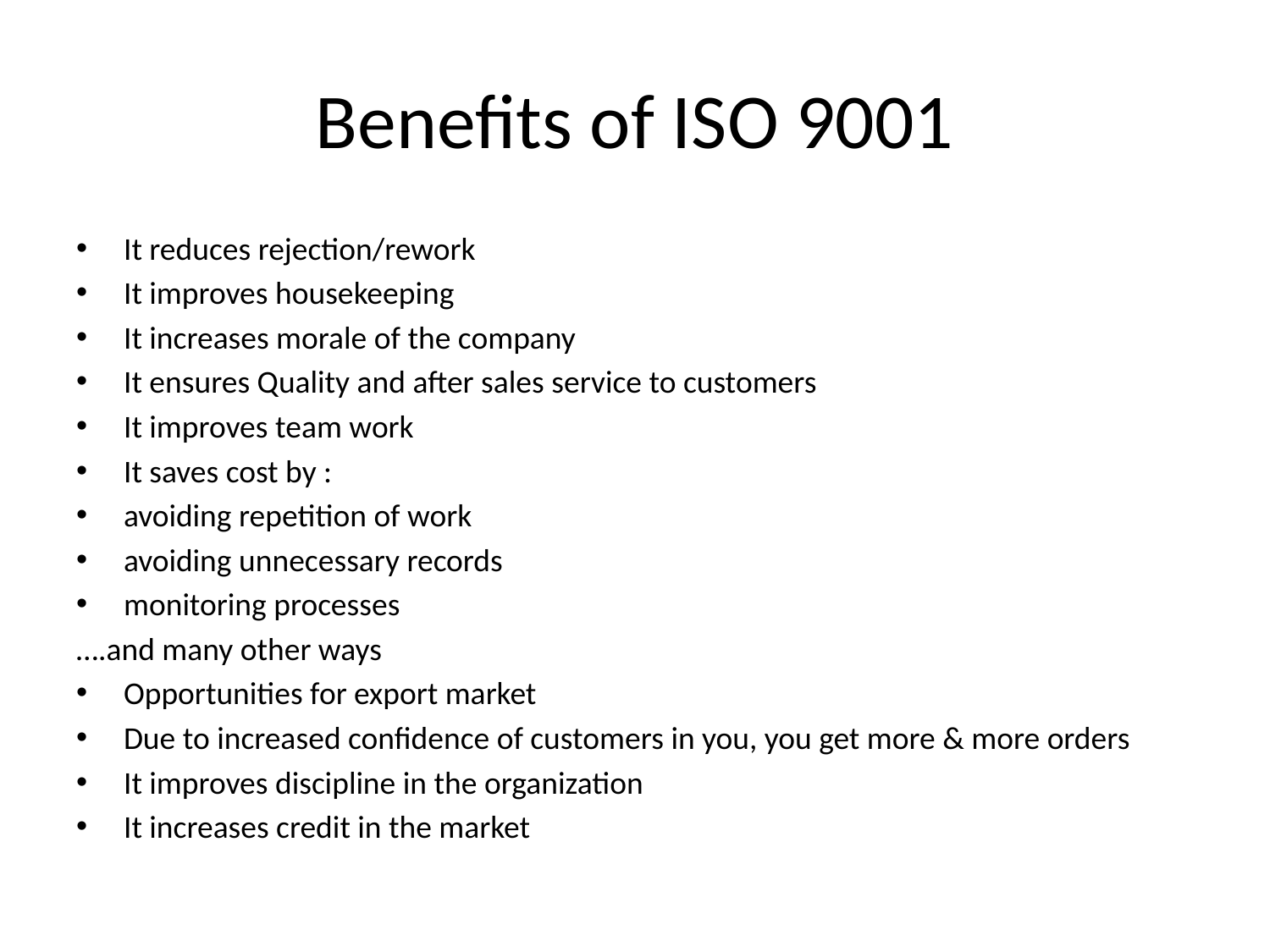

Benefits of ISO 9001
It reduces rejection/rework
It improves housekeeping
It increases morale of the company
It ensures Quality and after sales service to customers
It improves team work
It saves cost by :
avoiding repetition of work
avoiding unnecessary records
monitoring processes
….and many other ways
Opportunities for export market
Due to increased confidence of customers in you, you get more & more orders
It improves discipline in the organization
It increases credit in the market